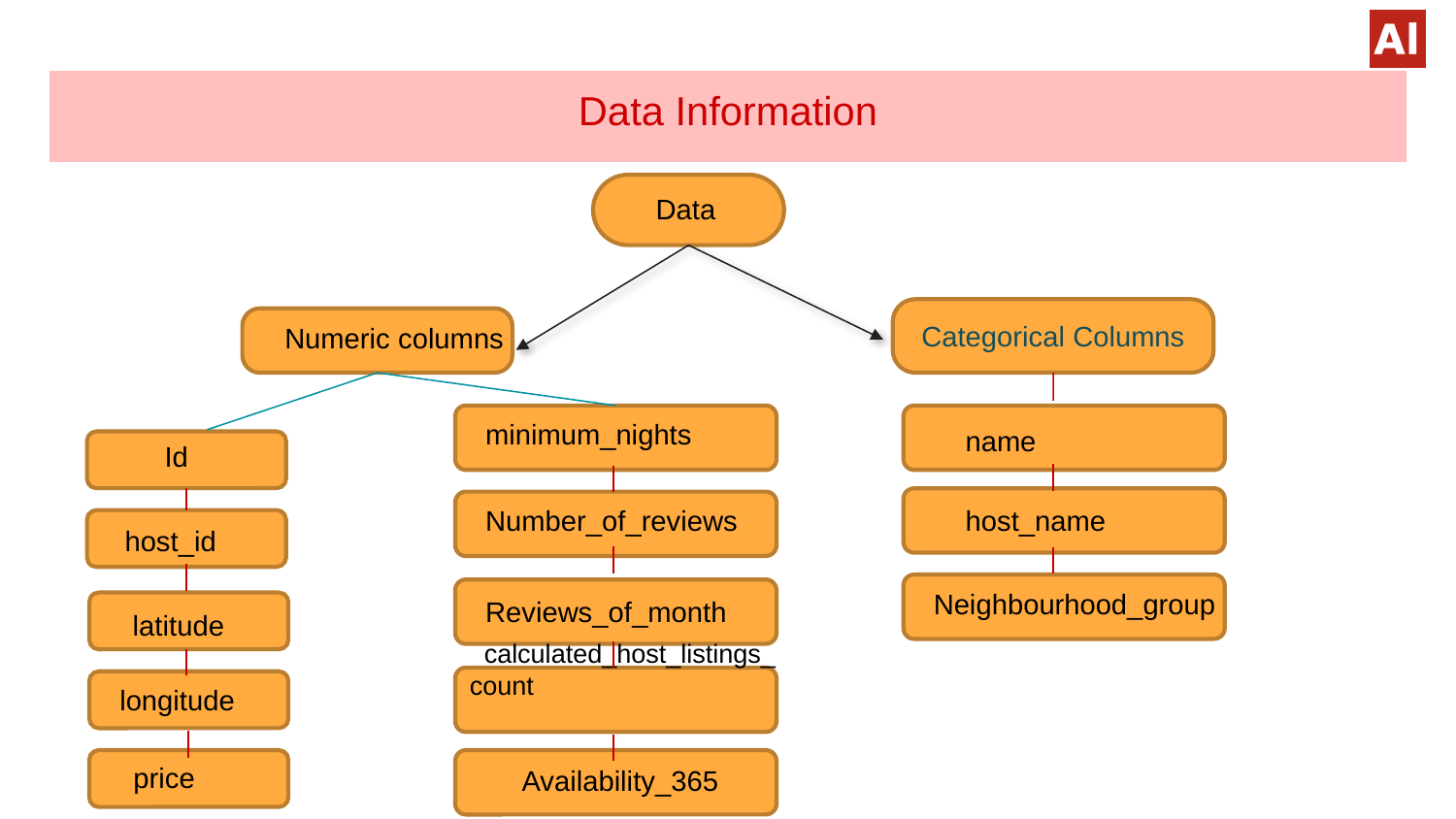

# Data Information

Data
Categorical Columns

Numeric columns

  minimum_nights
  name

  Id

  Number_of_reviews
  host_name

 host_id

  Neighbourhood_group
  Reviews_of_month

  latitude
  calculated_host_listings_
count

  longitude

    price
  Availability_365